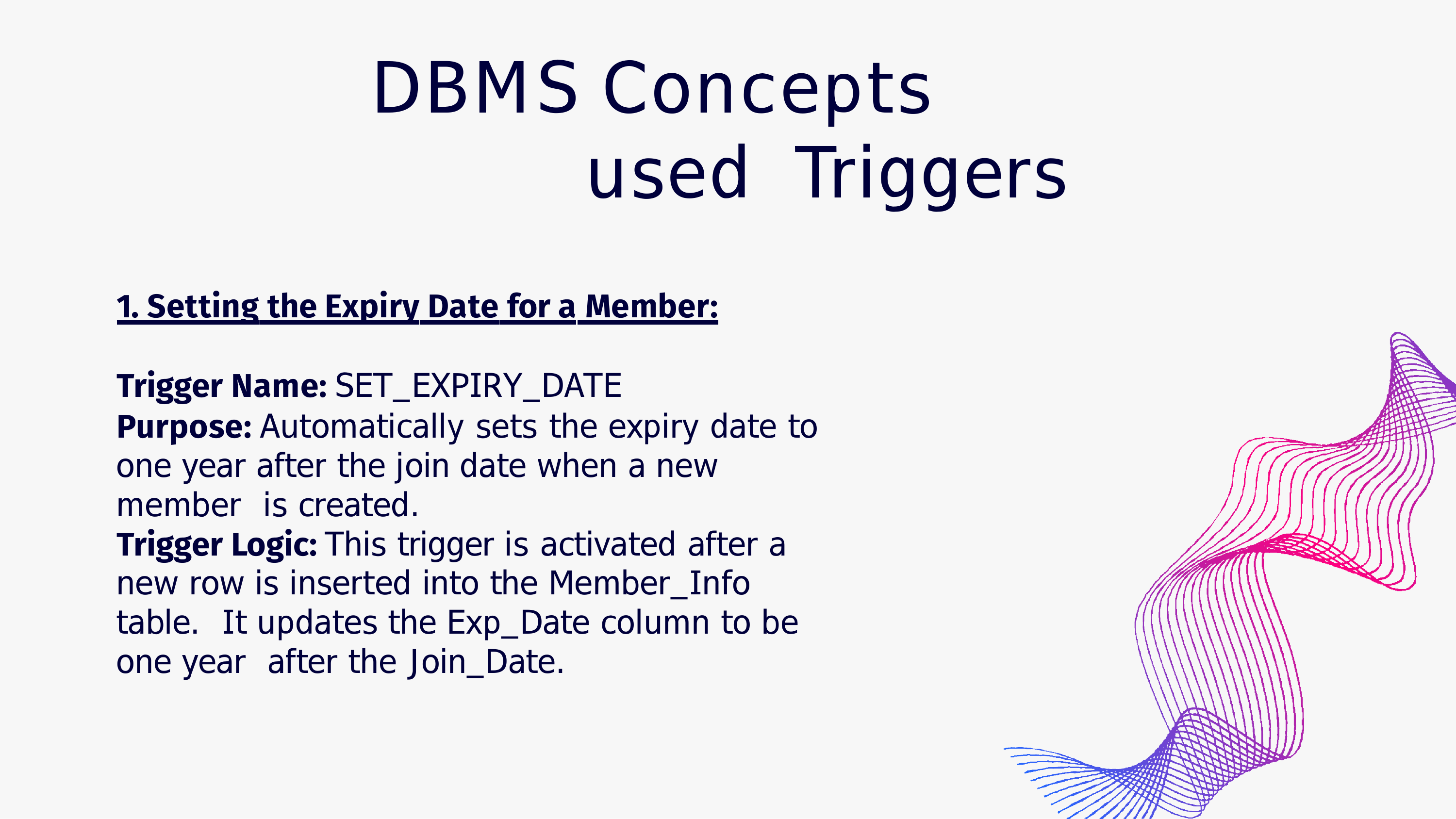

# DBMS Concepts used  Triggers
1. Setting the Expiry Date for a Member:

Trigger Name: SET_EXPIRY_DATE
Purpose: Automatically sets the expiry date to  one year after the join date when a new member  is created.
Trigger Logic: This trigger is activated after a  new row is inserted into the Member_Info table.  It updates the Exp_Date column to be one year  after the Join_Date.